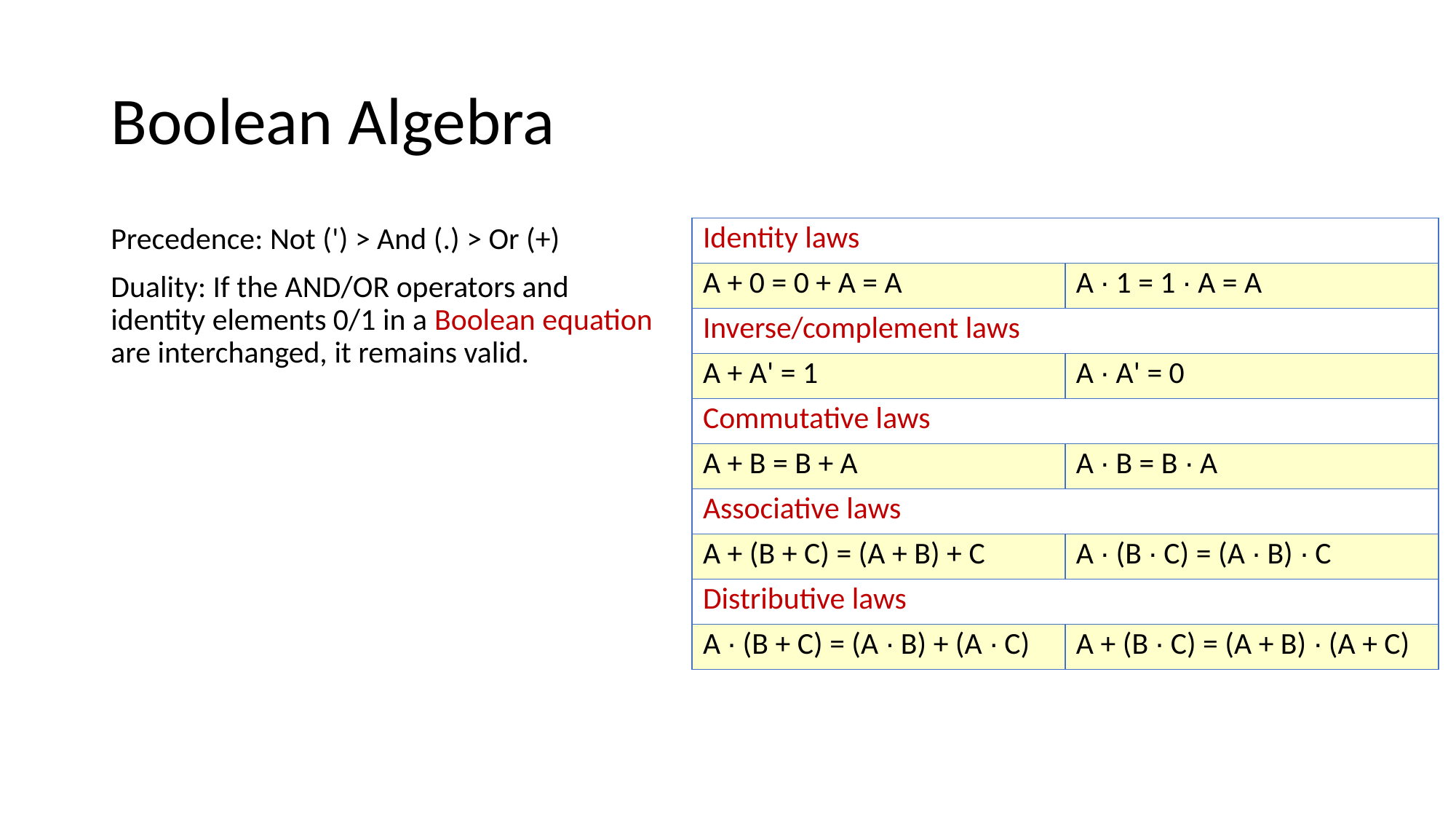

# Boolean Algebra
Precedence: Not (') > And (.) > Or (+)
Duality: If the AND/OR operators and identity elements 0/1 in a Boolean equation are interchanged, it remains valid.
| Identity laws |  |
| --- | --- |
| A + 0 = 0 + A = A | A ∙ 1 = 1 ∙ A = A |
| Inverse/complement laws |  |
| A + A' = 1 | A ∙ A' = 0 |
| Commutative laws |  |
| A + B = B + A | A ∙ B = B ∙ A |
| Associative laws |  |
| A + (B + C) = (A + B) + C | A ∙ (B ∙ C) = (A ∙ B) ∙ C |
| Distributive laws |  |
| A ∙ (B + C) = (A ∙ B) + (A ∙ C) | A + (B ∙ C) = (A + B) ∙ (A + C) |